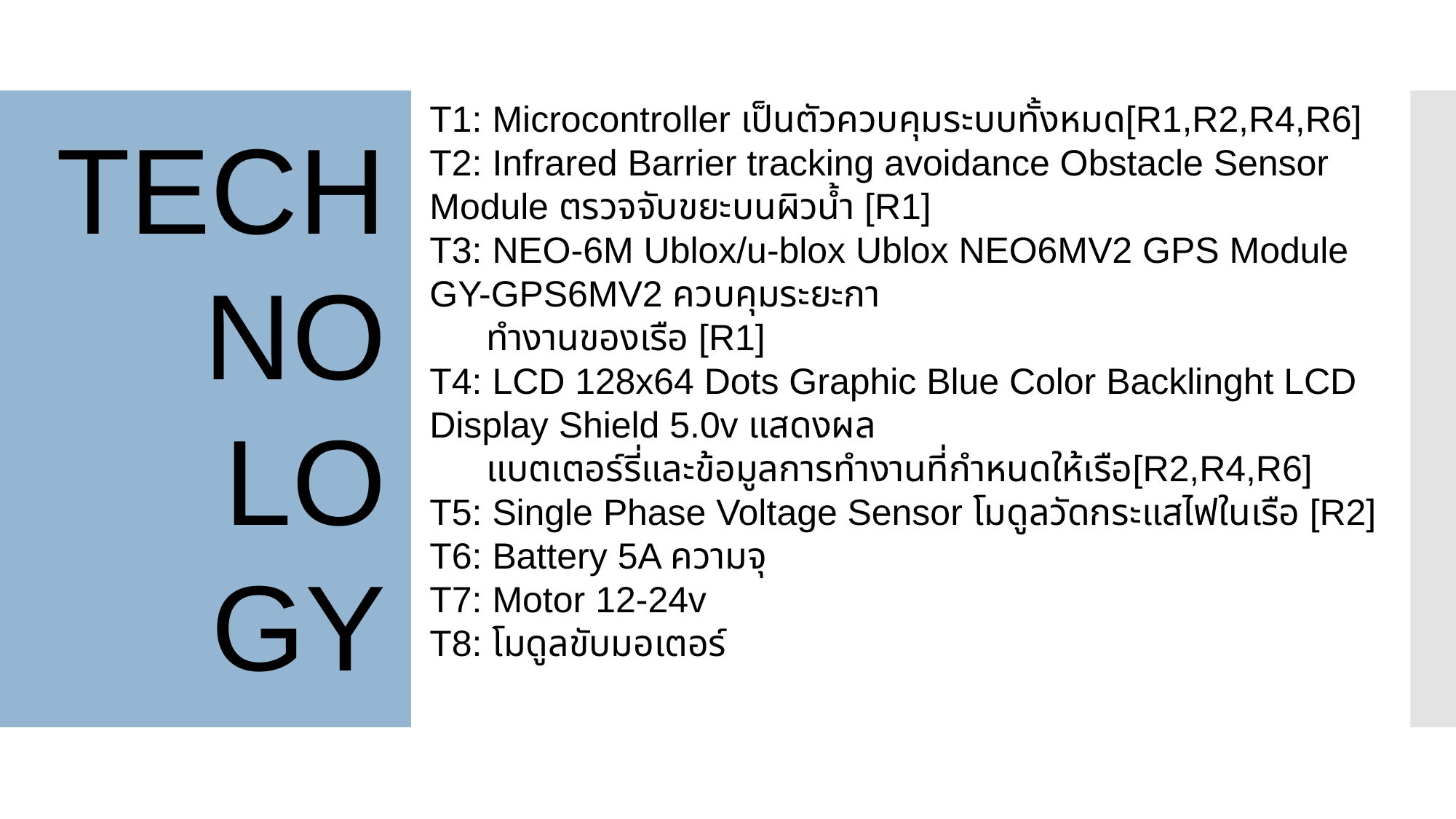

T1: Microcontroller เป็นตัวควบคุมระบบทั้งหมด[R1,R2,R4,R6]
T2: Infrared Barrier tracking avoidance Obstacle Sensor Module ตรวจจับขยะบนผิวน้ำ [R1]
T3: NEO-6M Ublox/u-blox Ublox NEO6MV2 GPS Module GY-GPS6MV2 ควบคุมระยะกา
      ทำงานของเรือ [R1]
T4: LCD 128x64 Dots Graphic Blue Color Backlinght LCD Display Shield 5.0v แสดงผล
      แบตเตอร์รี่และข้อมูลการทำงานที่กำหนดให้เรือ[R2,R4,R6]
T5: Single Phase Voltage Sensor โมดูลวัดกระแสไฟในเรือ [R2]
T6: Battery 5A ความจุ
T7: Motor 12-24v
T8: โมดูลขับมอเตอร์

TECH
NO
LO
GY